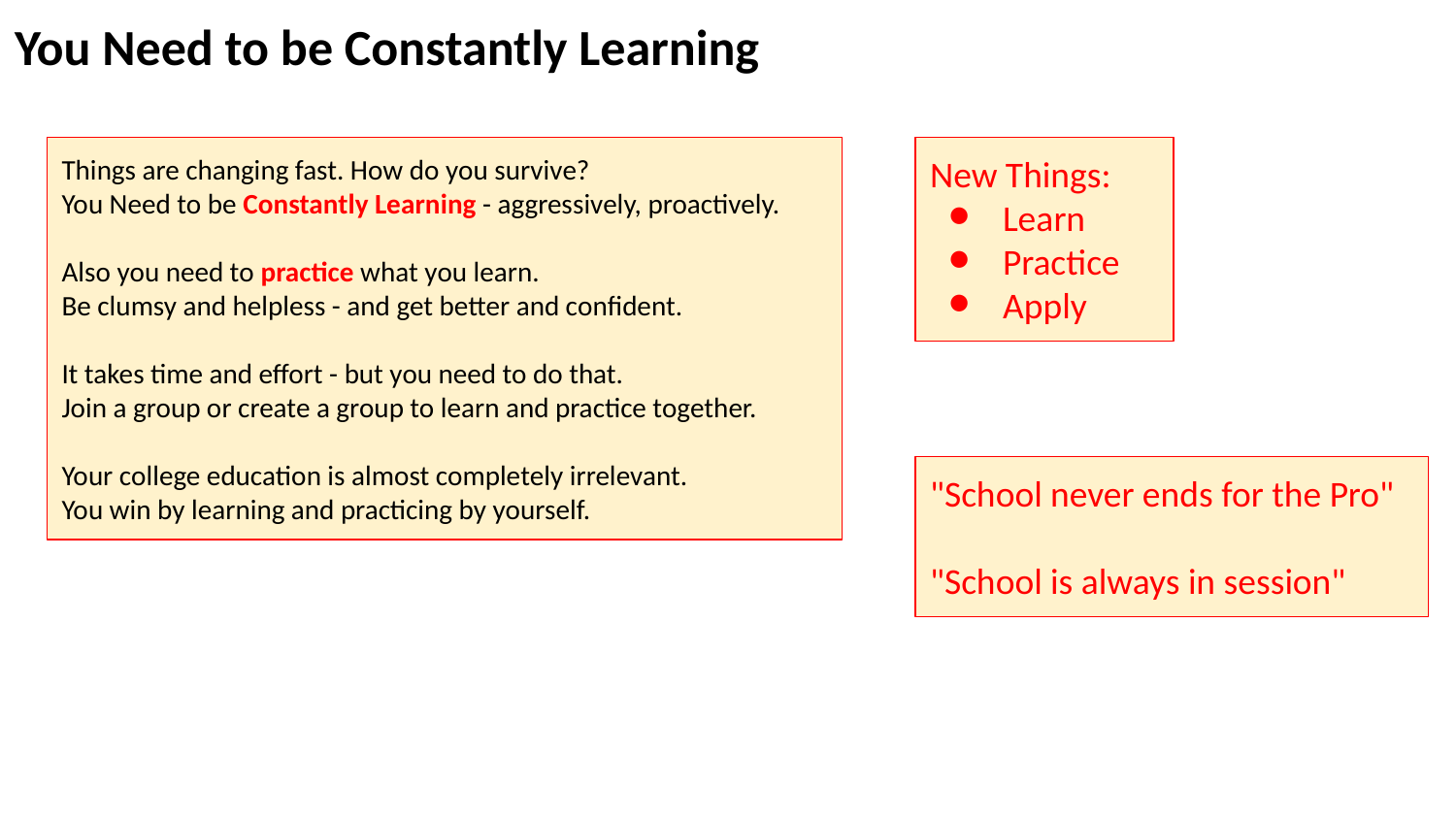

You Need to be Constantly Learning
Things are changing fast. How do you survive?
You Need to be Constantly Learning - aggressively, proactively.

Also you need to practice what you learn.
Be clumsy and helpless - and get better and confident.

It takes time and effort - but you need to do that.
Join a group or create a group to learn and practice together.

Your college education is almost completely irrelevant.
You win by learning and practicing by yourself.
New Things:
Learn
Practice
Apply
"School never ends for the Pro"

"School is always in session"